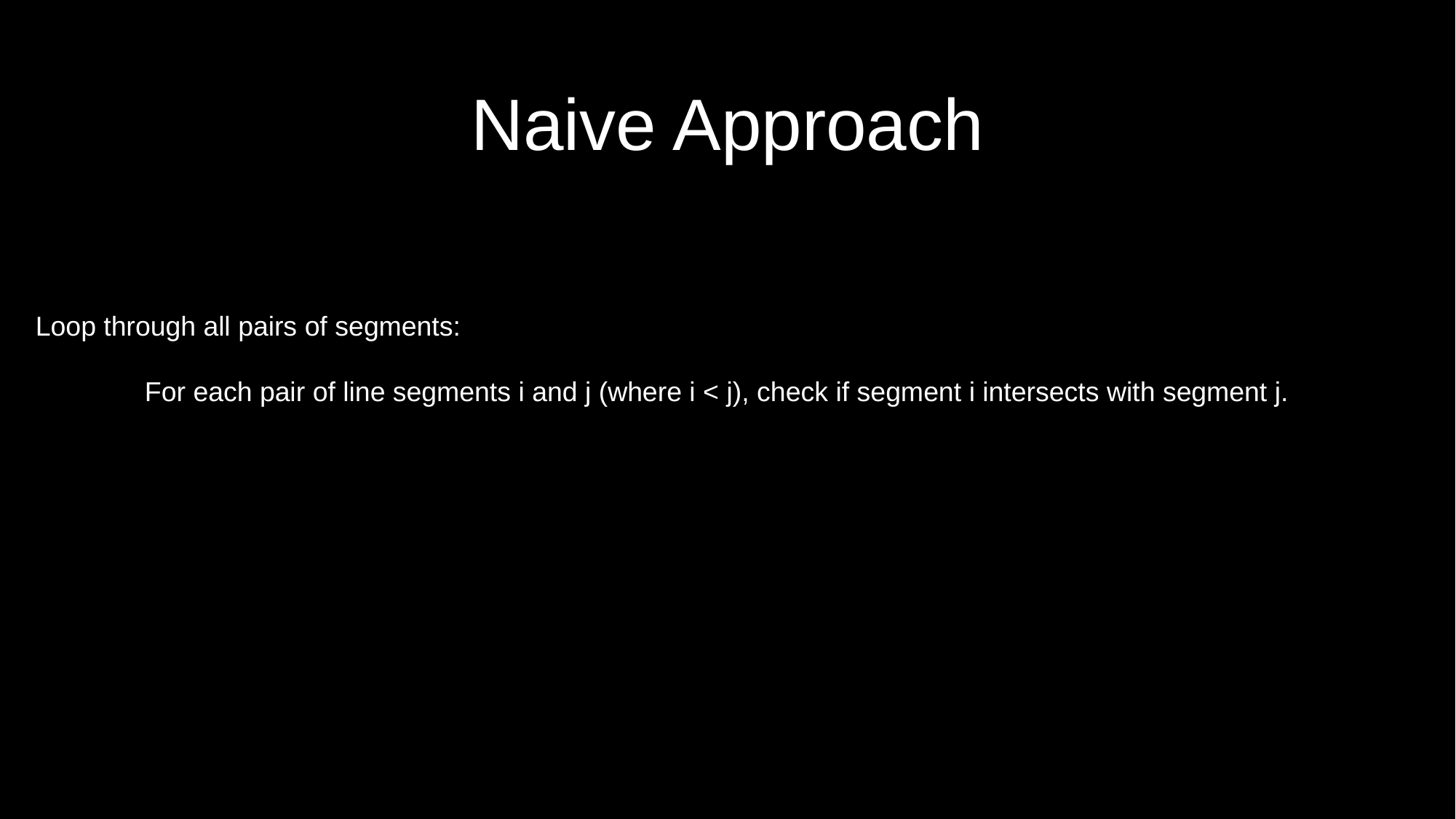

Naive Approach
Loop through all pairs of segments:
	For each pair of line segments i and j (where i < j), check if segment i intersects with segment j.